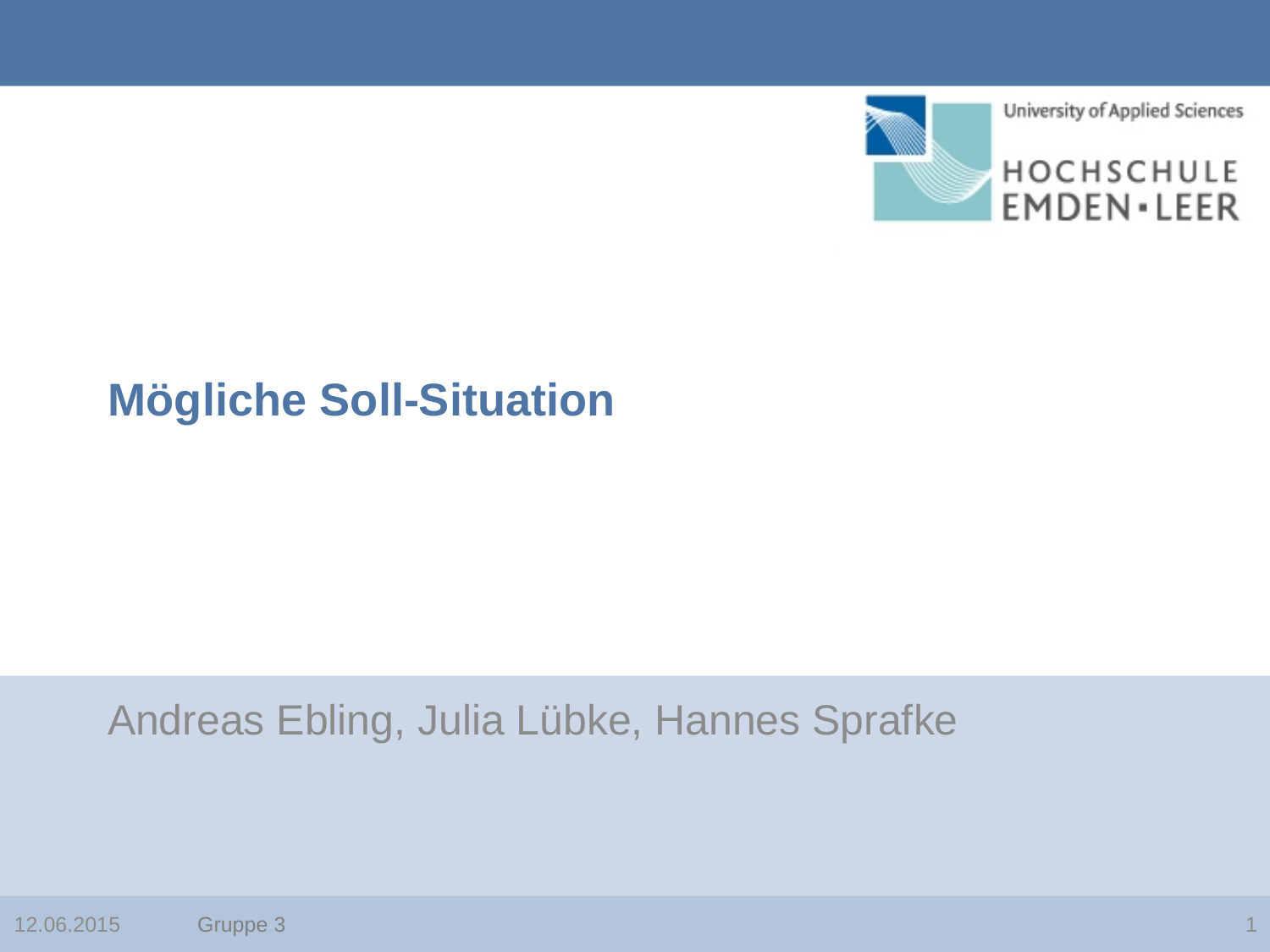

# Mögliche Soll-Situation
Andreas Ebling, Julia Lübke, Hannes Sprafke
Gruppe 3
12.06.2015
1